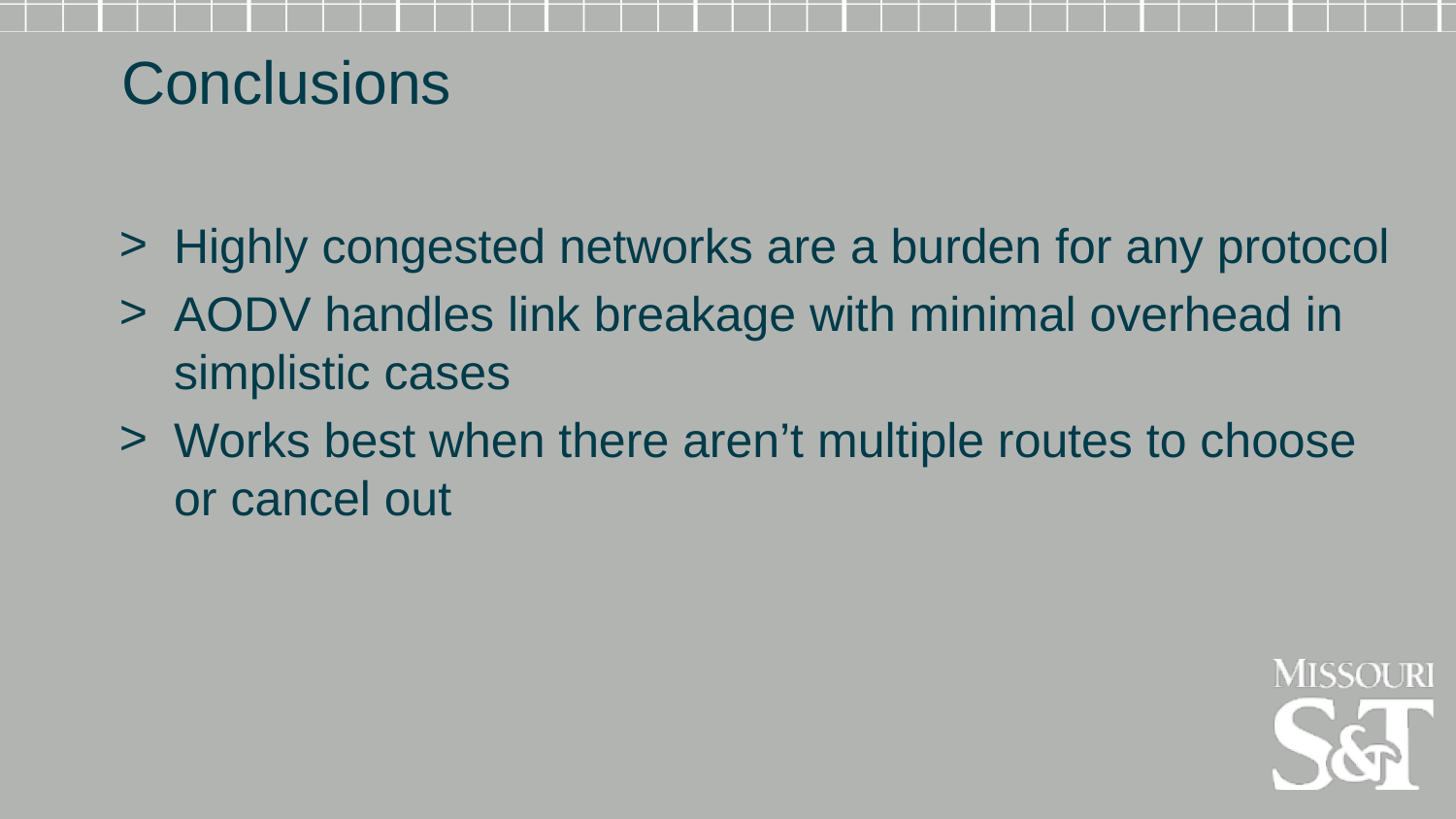

Conclusions
Highly congested networks are a burden for any protocol
AODV handles link breakage with minimal overhead in simplistic cases
Works best when there aren’t multiple routes to choose or cancel out